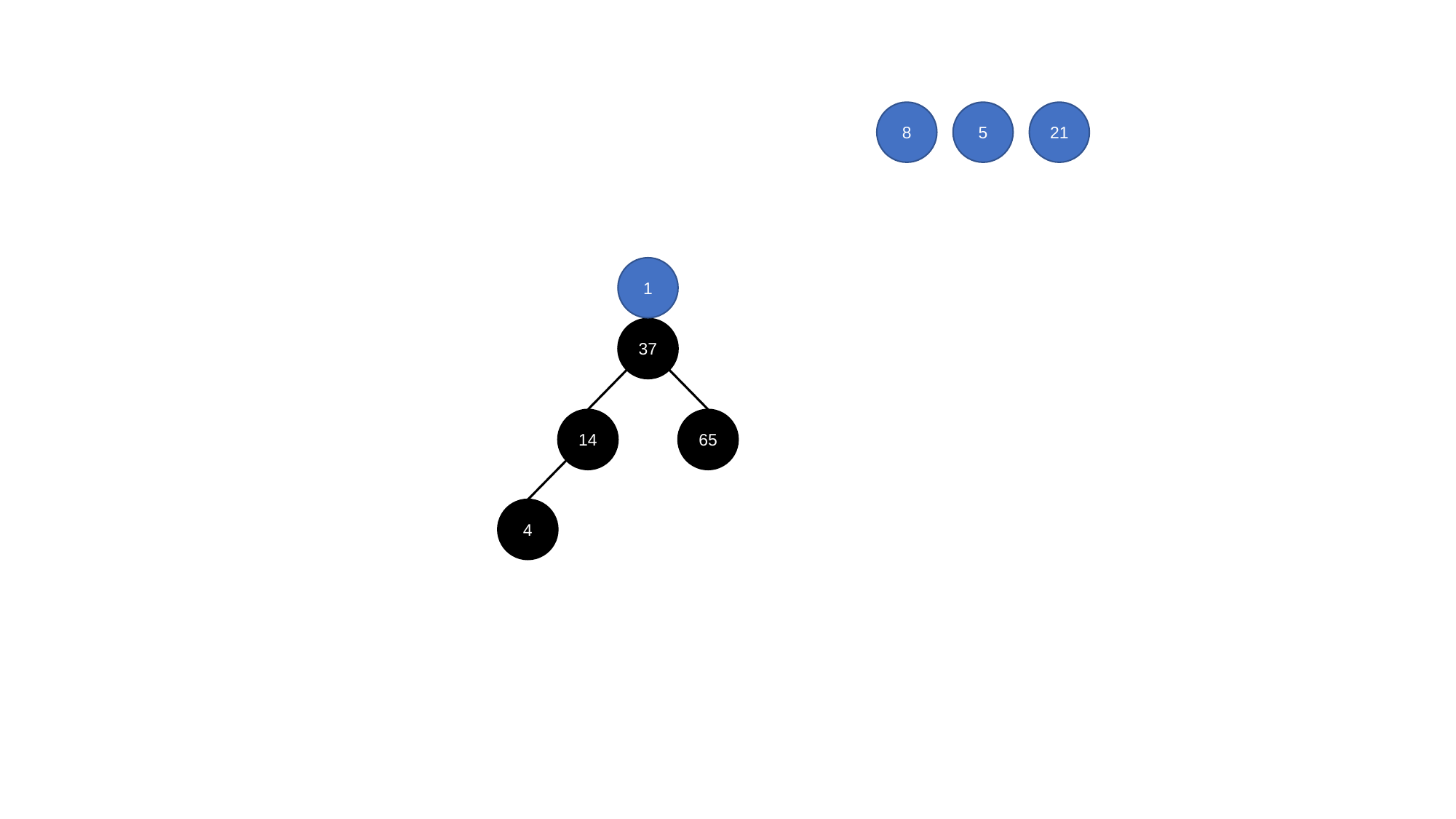

8
5
21
1
37
14
65
4